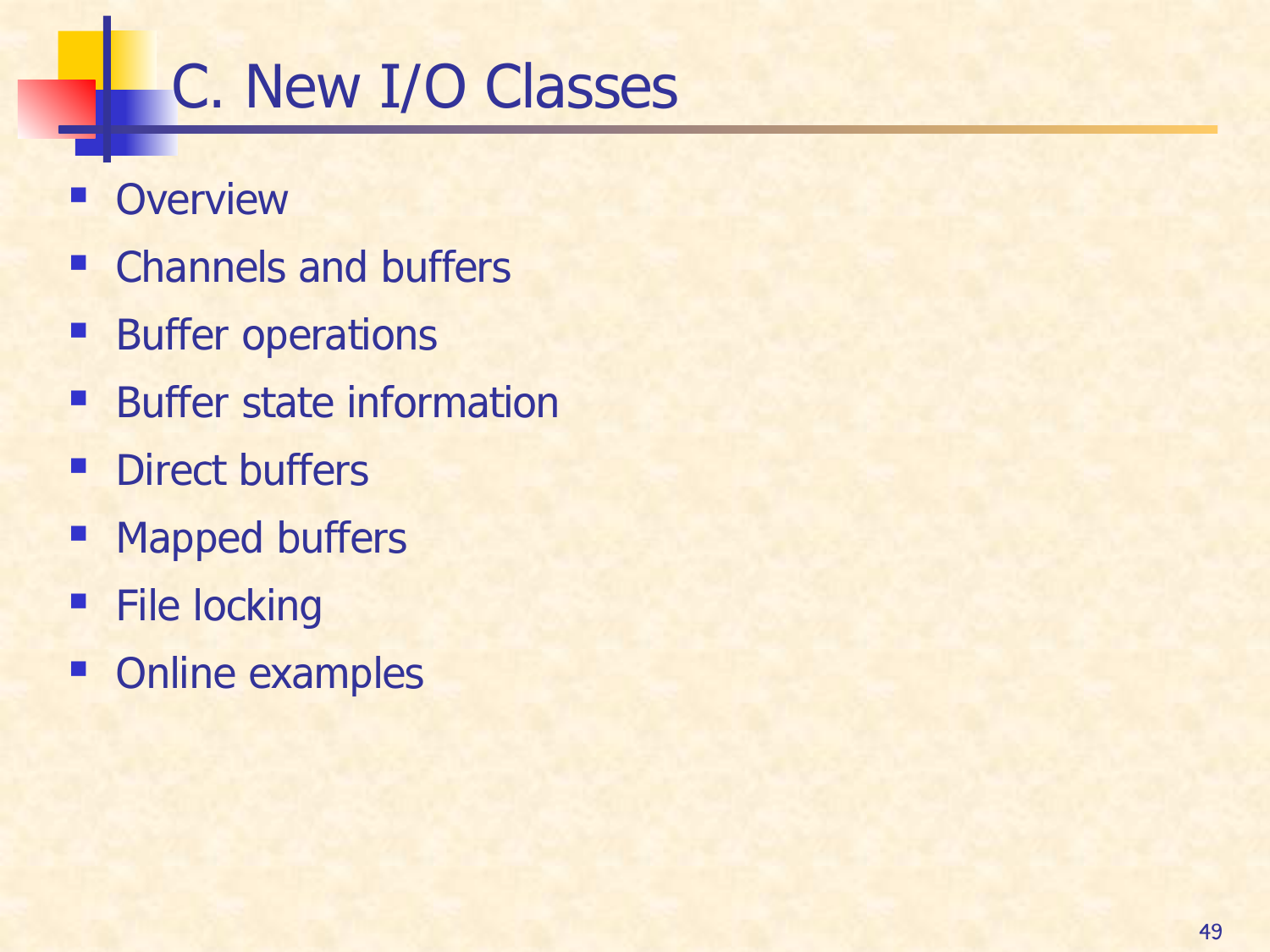

# C. New I/O Classes
Overview
Channels and buffers
Buffer operations
Buffer state information
Direct buffers
Mapped buffers
File locking
Online examples

49